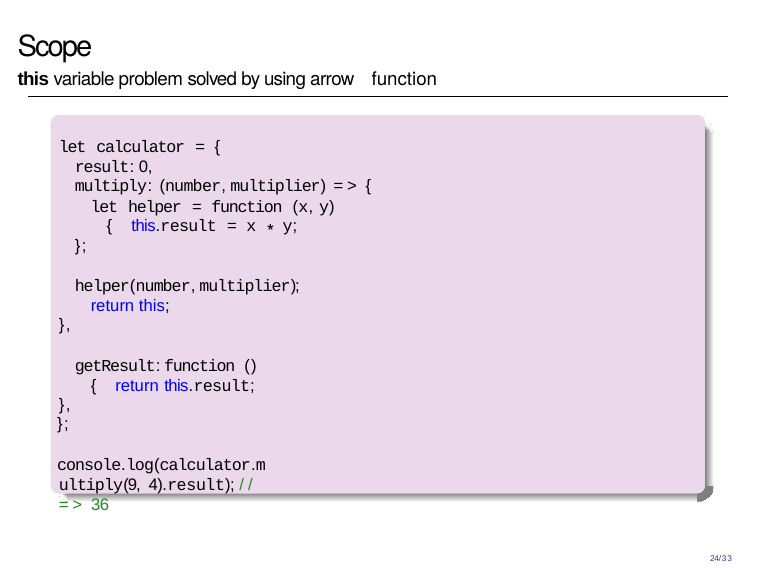

# Scope
this variable problem solved by using arrow   function

let calculator = {
result: 0,
multiply:  (number, multiplier)  => {
let helper = function (x, y) {  this.result = x ∗ y;
};

helper(number, multiplier);  return this;
},

getResult: function () {  return this.result;
},
};

console.log(calculator.multiply(9,  4).result); // => 36

24/33